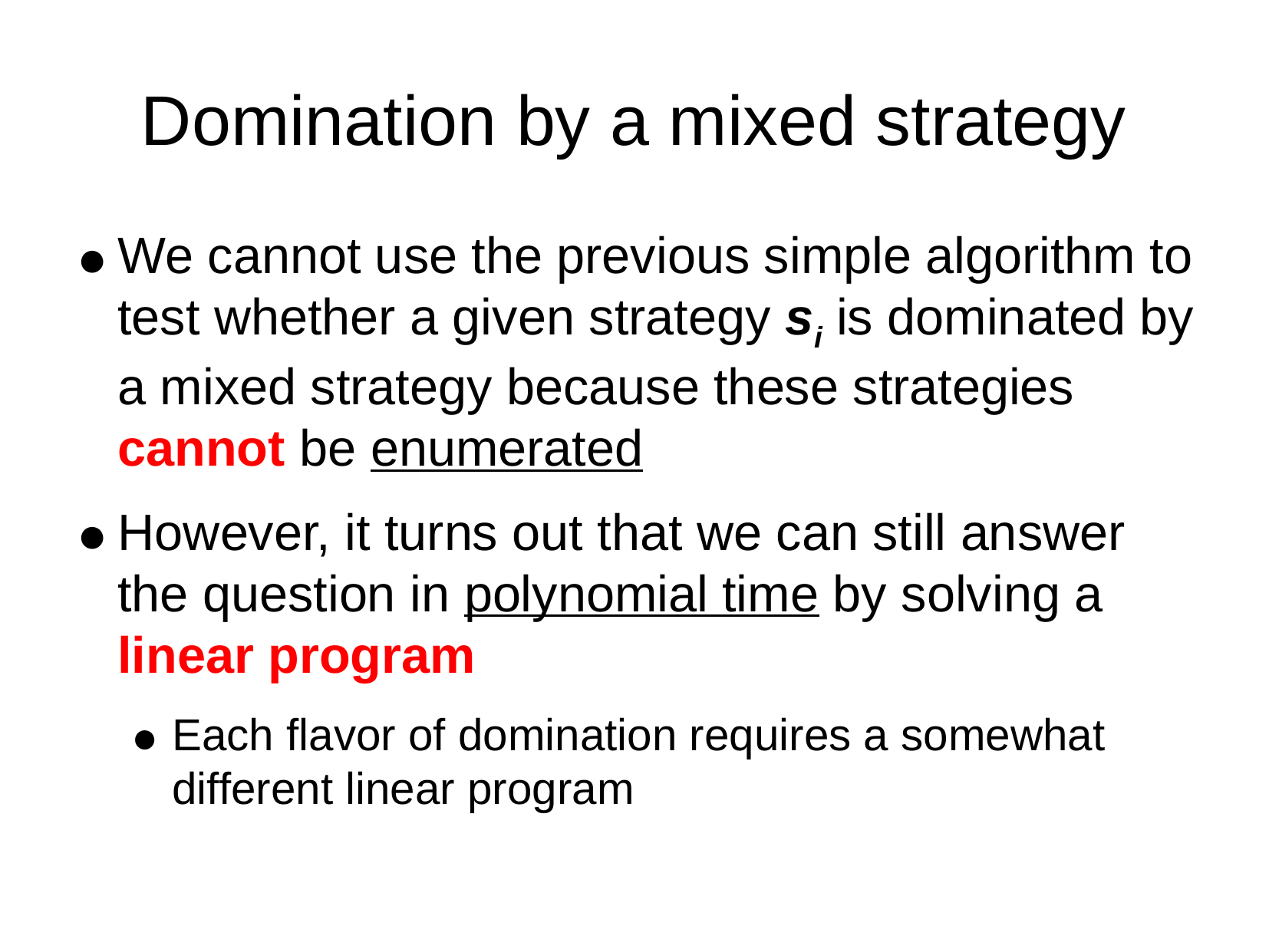

Domination by a mixed strategy
We cannot use the previous simple algorithm to test whether a given strategy si is dominated by a mixed strategy because these strategies cannot be enumerated
However, it turns out that we can still answer the question in polynomial time by solving a linear program
Each flavor of domination requires a somewhat different linear program